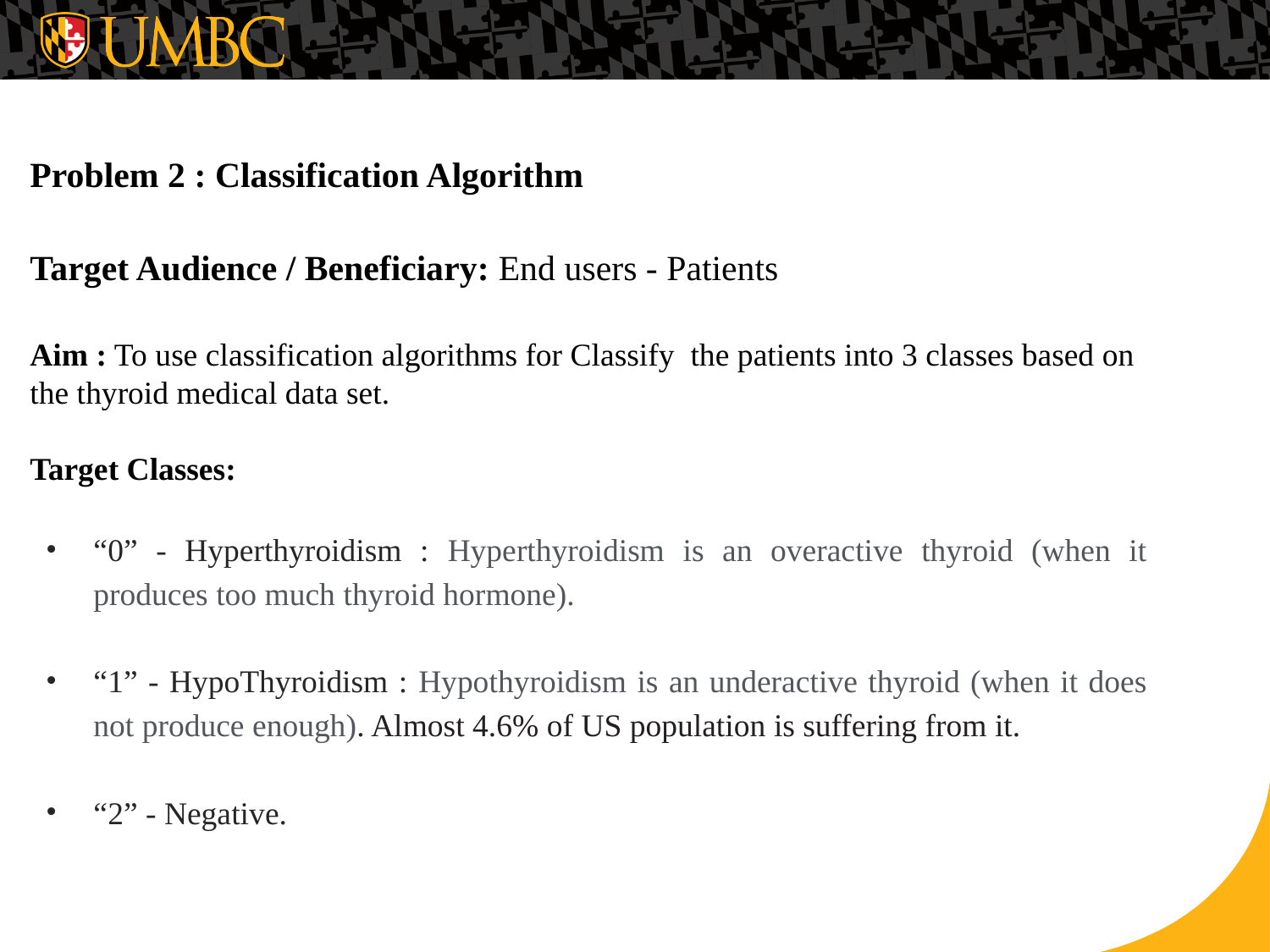

Problem 2 : Classification Algorithm

Target Audience / Beneficiary: End users - Patients

Aim : To use classification algorithms for Classify  the patients into 3 classes based on the thyroid medical data set.

Target Classes:

“0” - Hyperthyroidism : Hyperthyroidism is an overactive thyroid (when it produces too much thyroid hormone).

“1” - HypoThyroidism : Hypothyroidism is an underactive thyroid (when it does not produce enough). Almost 4.6% of US population is suffering from it.

“2” - Negative.